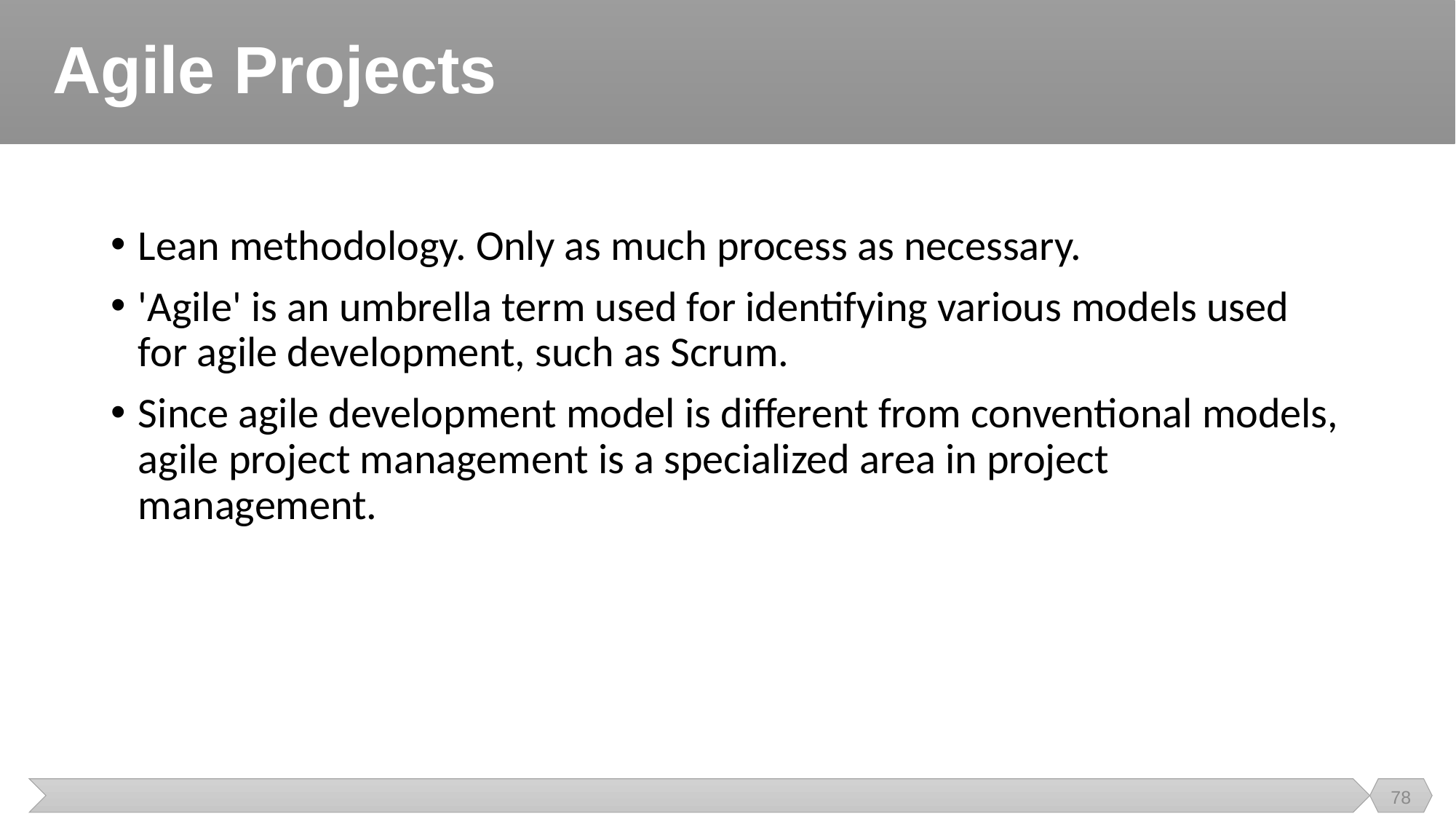

# Agile Projects
Lean methodology. Only as much process as necessary.
'Agile' is an umbrella term used for identifying various models used for agile development, such as Scrum.
Since agile development model is different from conventional models, agile project management is a specialized area in project management.
78